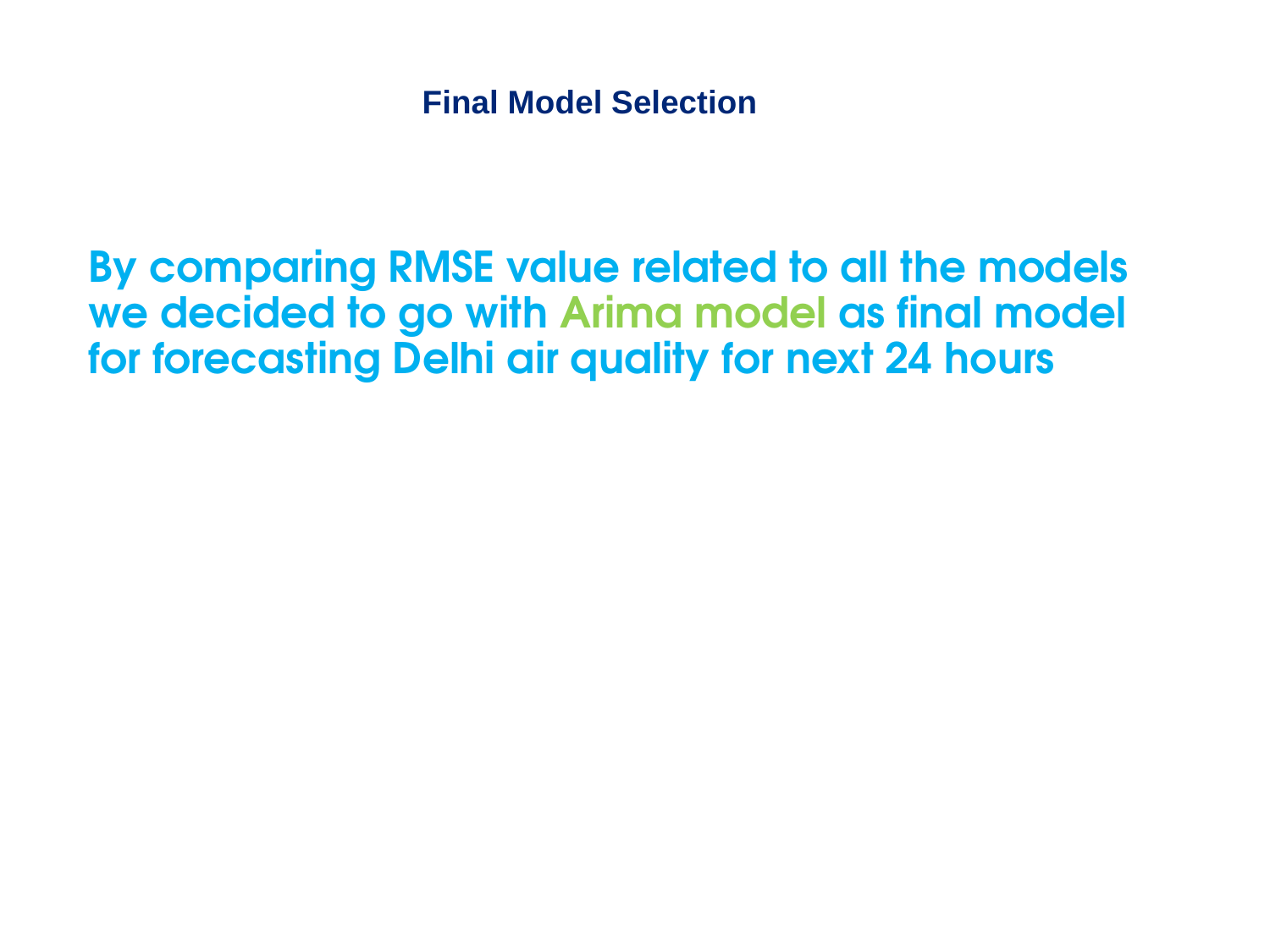

# Final Model Selection

By comparing RMSE value related to all the models we decided to go with Arima model as final model for forecasting Delhi air quality for next 24 hours